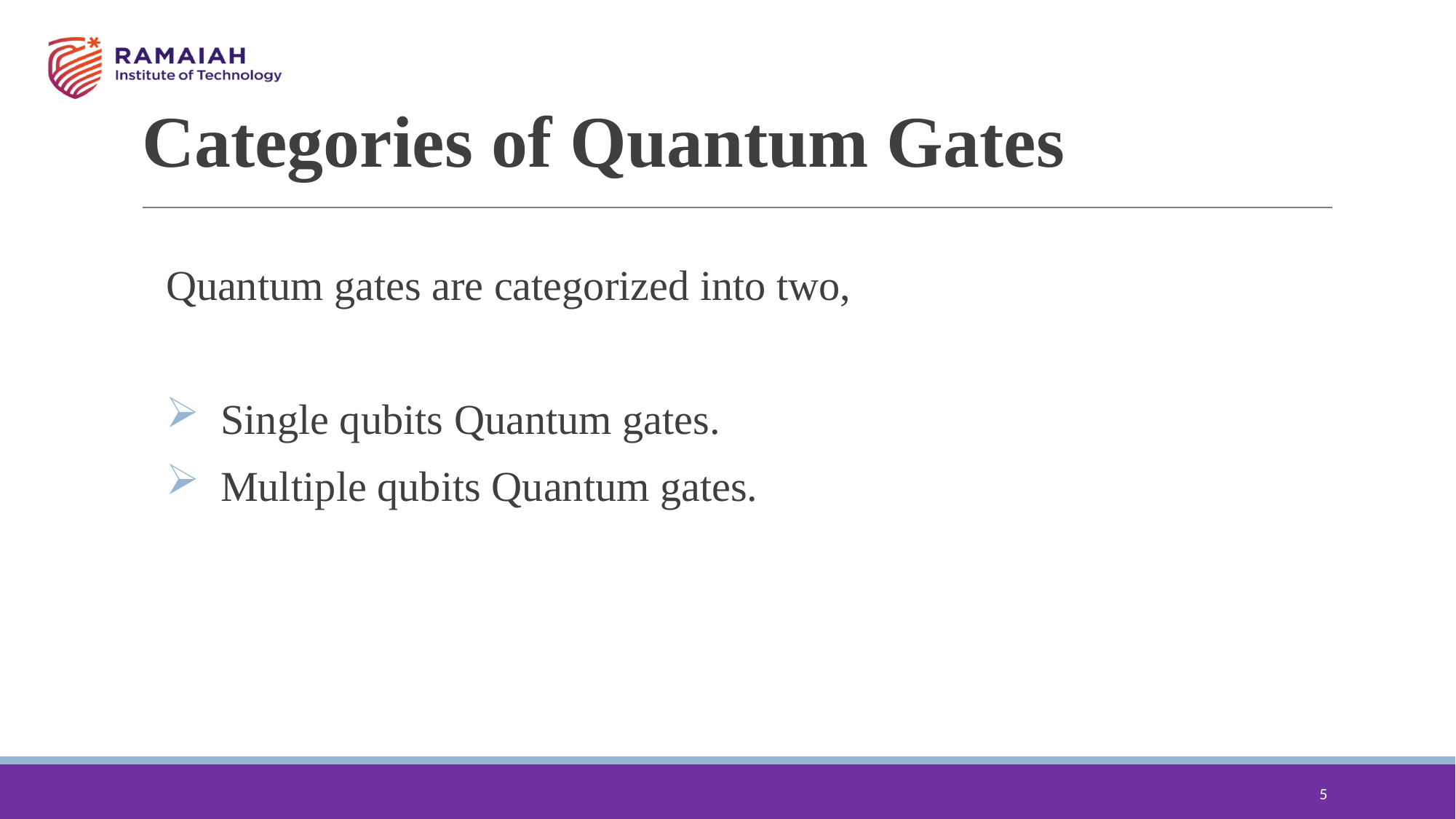

# Categories of Quantum Gates
Quantum gates are categorized into two,

Single qubits Quantum gates.
Multiple qubits Quantum gates.
5